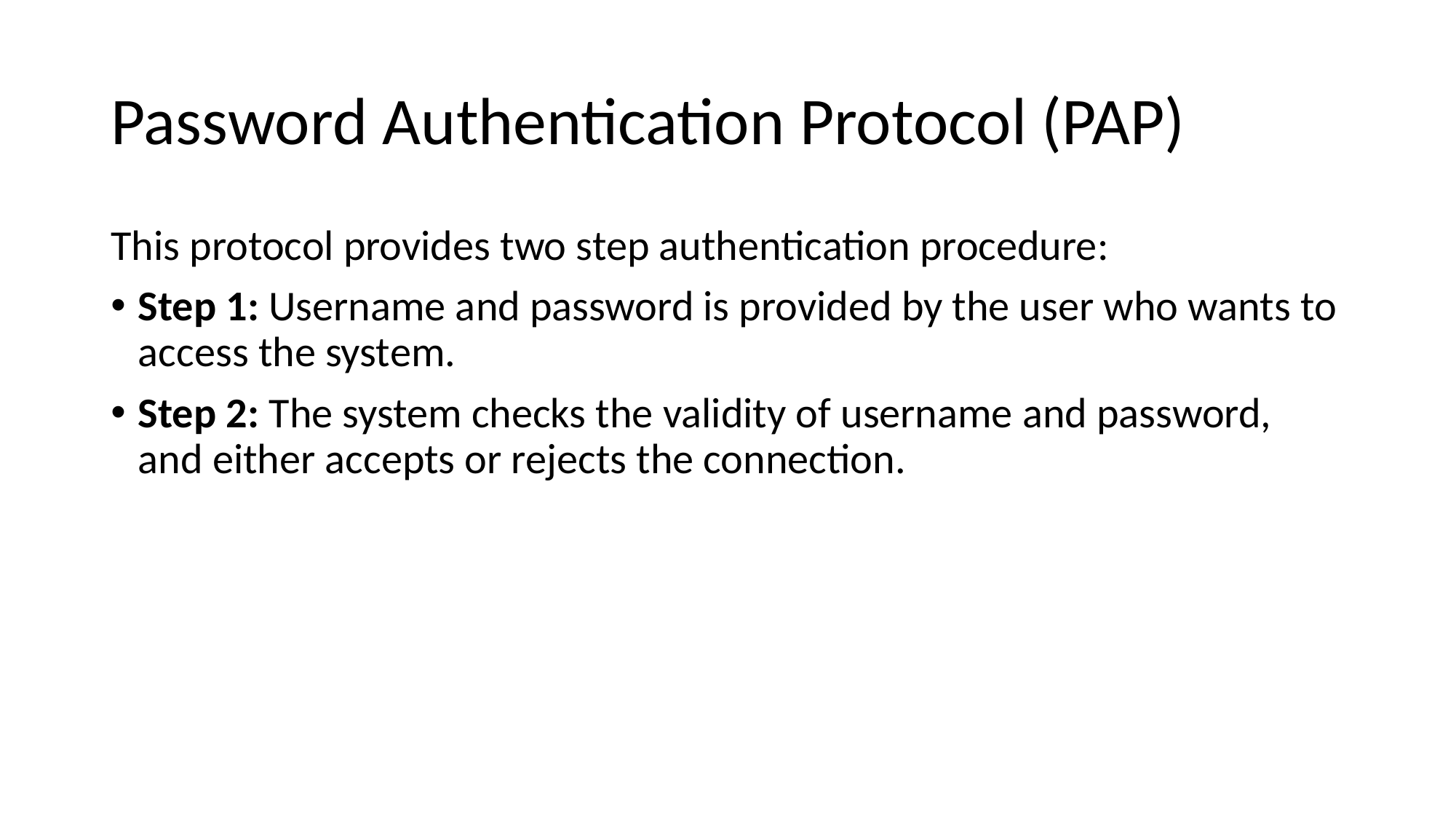

# Password Authentication Protocol (PAP)
This protocol provides two step authentication procedure:
Step 1: Username and password is provided by the user who wants to access the system.
Step 2: The system checks the validity of username and password, and either accepts or rejects the connection.